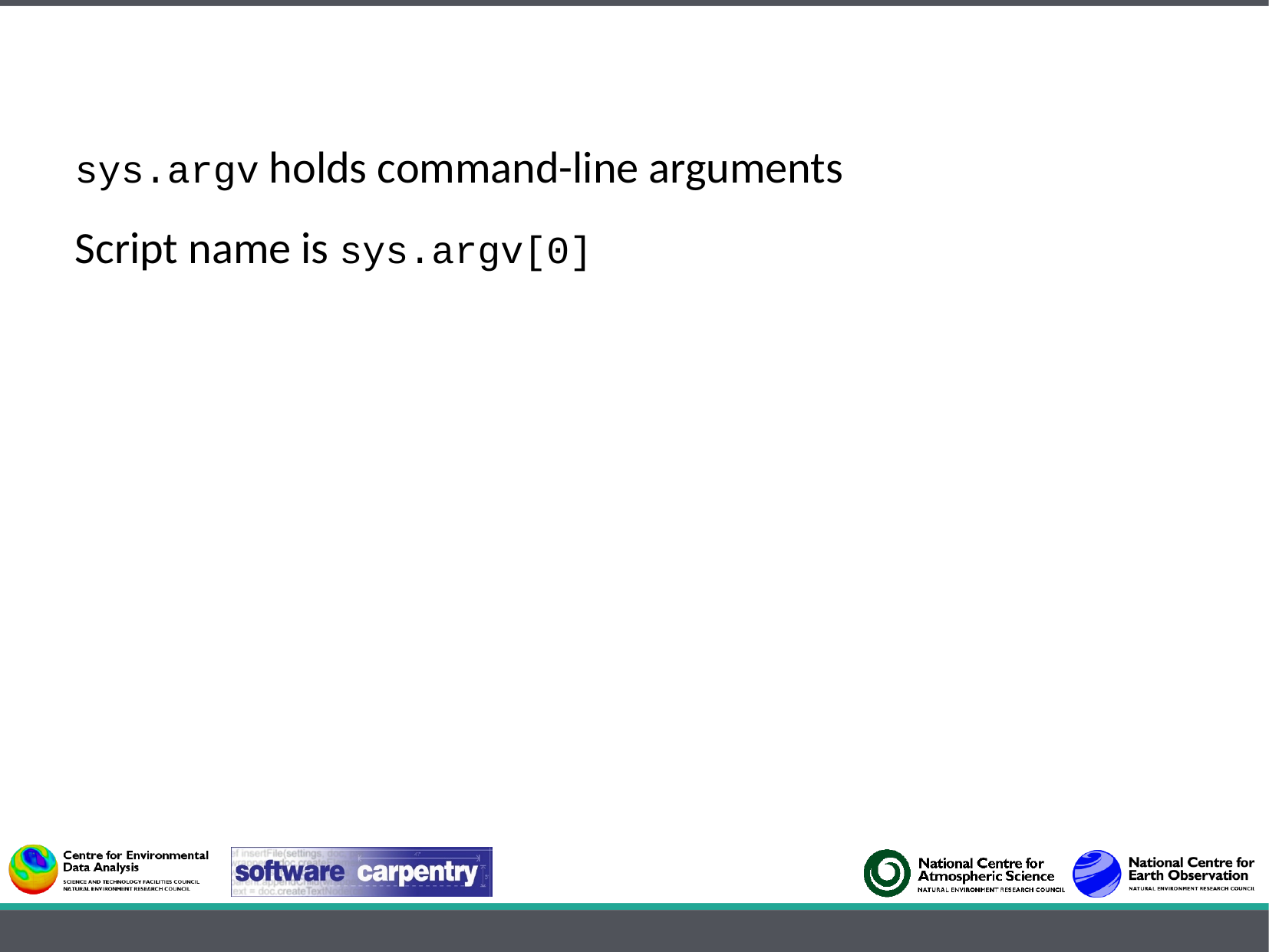

sys.argv holds command-line arguments
Script name is sys.argv[0]